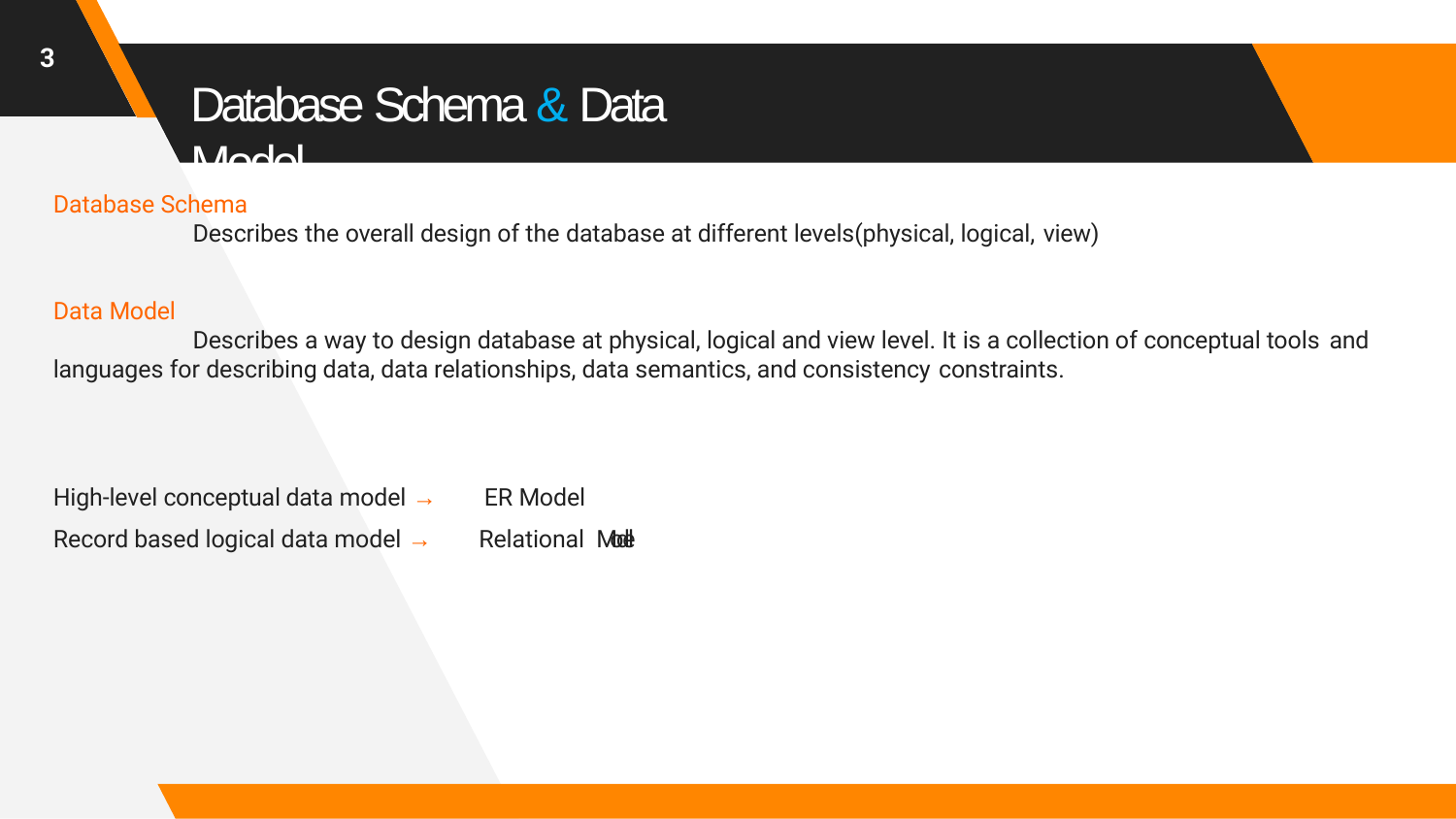

3
# Database Schema & Data Model
Database Schema
Describes the overall design of the database at different levels(physical, logical, view)

Data Model
Describes a way to design database at physical, logical and view level. It is a collection of conceptual tools and
languages for describing data, data relationships, data semantics, and consistency constraints.
High-level conceptual data model → ER Model
Record based logical data model → Relational  Model